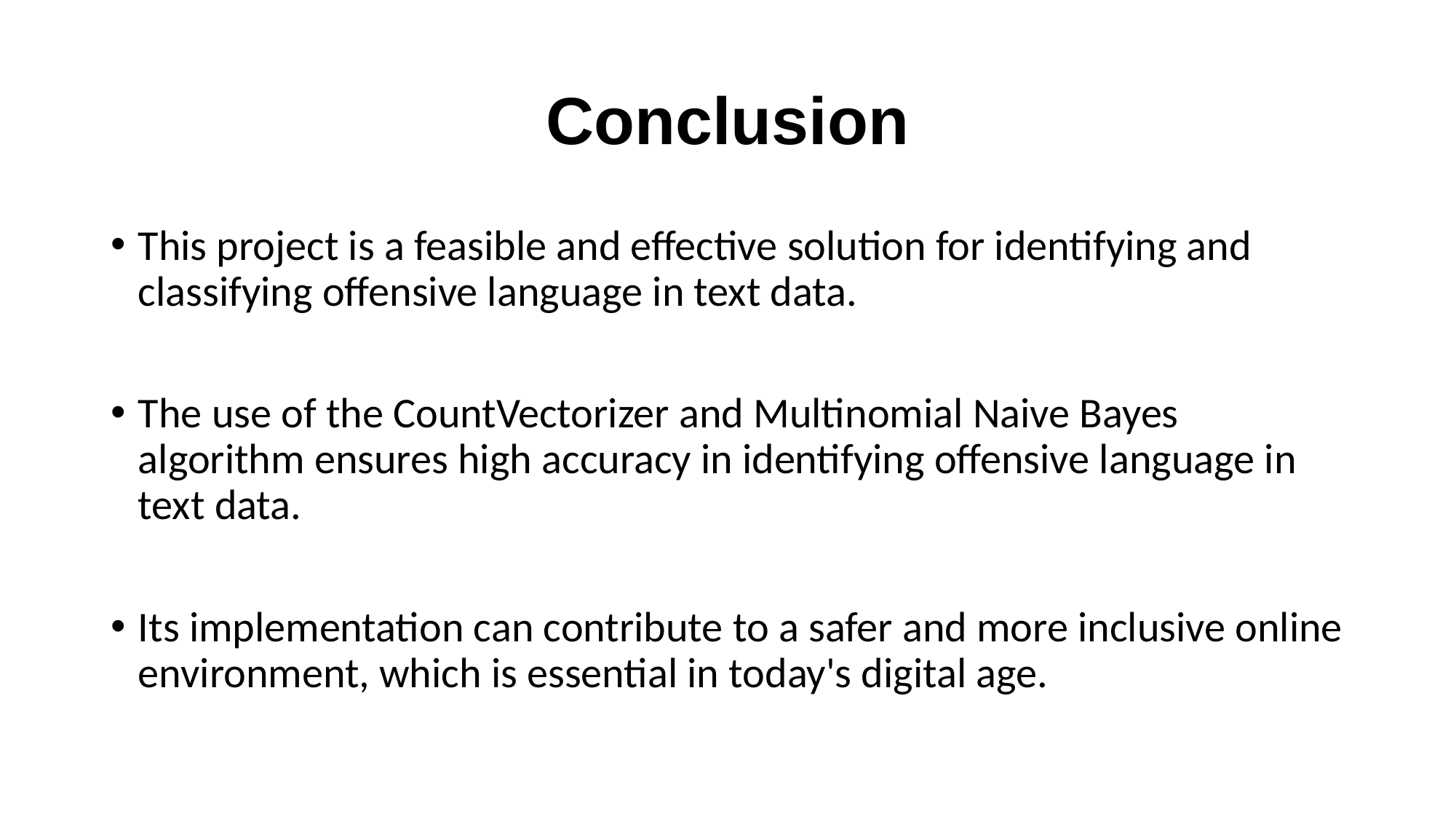

# Conclusion
This project is a feasible and effective solution for identifying and classifying offensive language in text data.

The use of the CountVectorizer and Multinomial Naive Bayes algorithm ensures high accuracy in identifying offensive language in text data.

Its implementation can contribute to a safer and more inclusive online environment, which is essential in today's digital age.